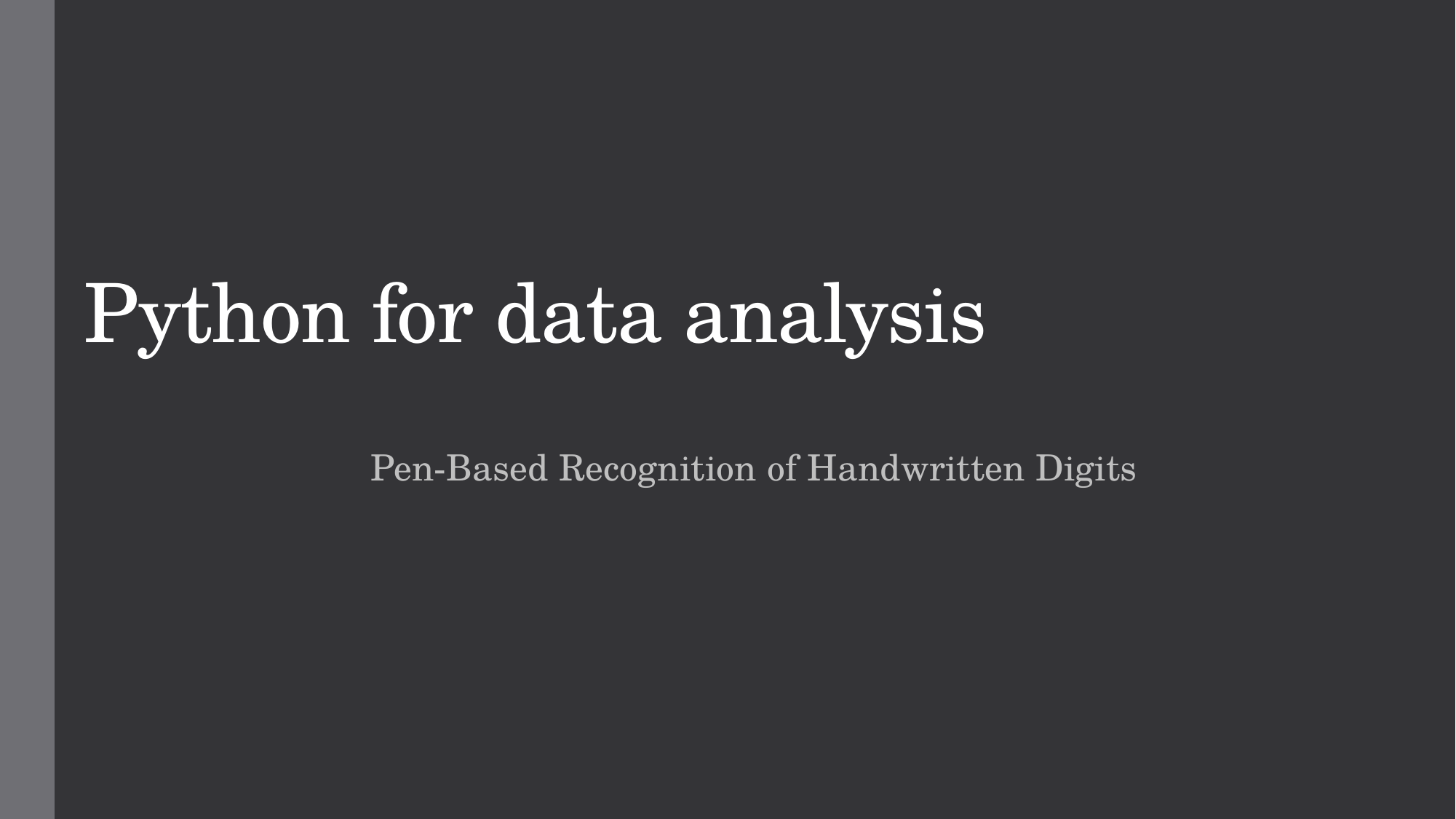

# Python for data analysis
Pen-Based Recognition of Handwritten Digits